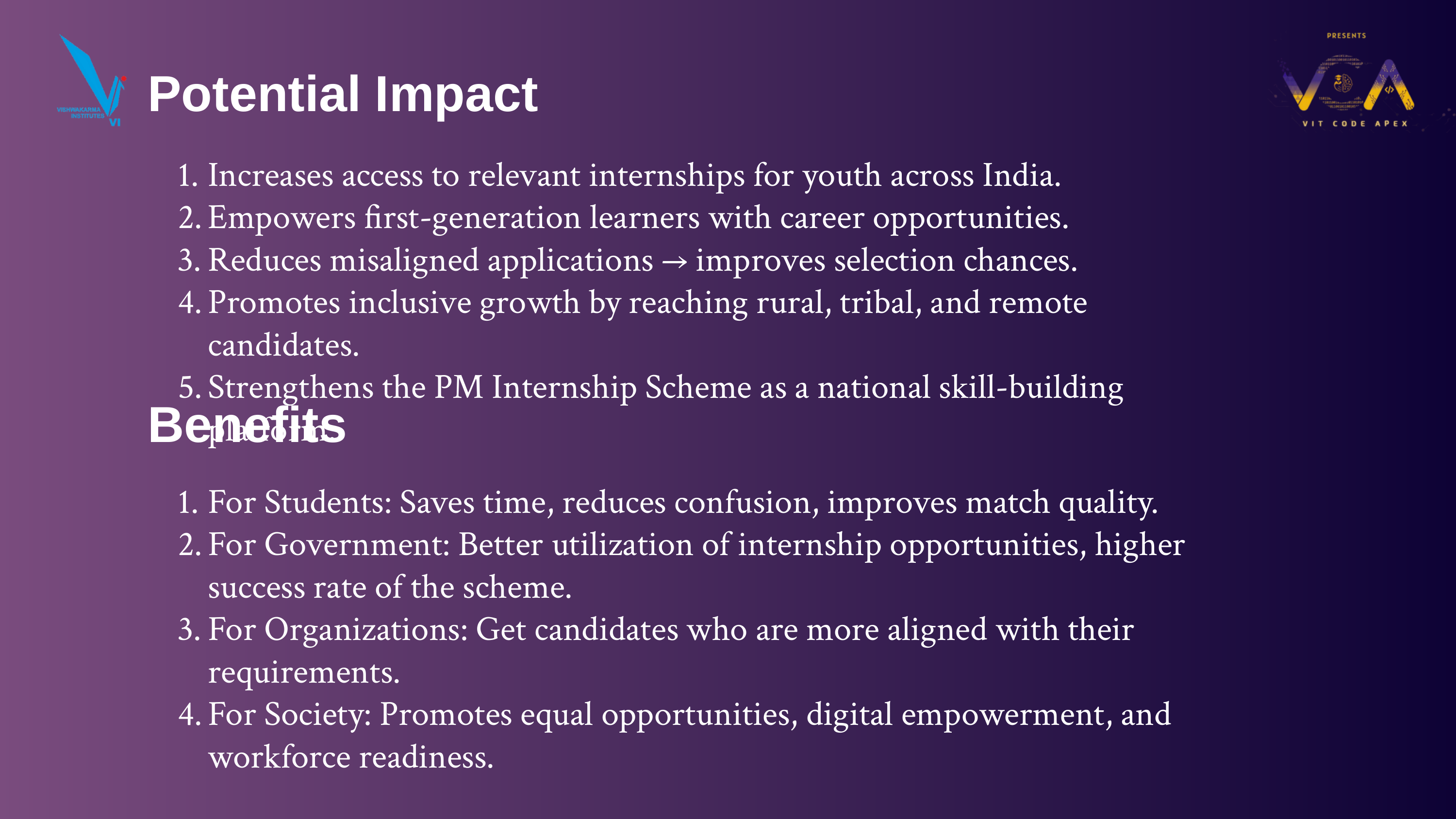

Potential Impact

Increases access to relevant internships for youth across India.
Empowers first-generation learners with career opportunities.
Reduces misaligned applications → improves selection chances.
Promotes inclusive growth by reaching rural, tribal, and remote candidates.
Strengthens the PM Internship Scheme as a national skill-building platform.
Benefits

For Students: Saves time, reduces confusion, improves match quality.
For Government: Better utilization of internship opportunities, higher success rate of the scheme.
For Organizations: Get candidates who are more aligned with their requirements.
For Society: Promotes equal opportunities, digital empowerment, and workforce readiness.